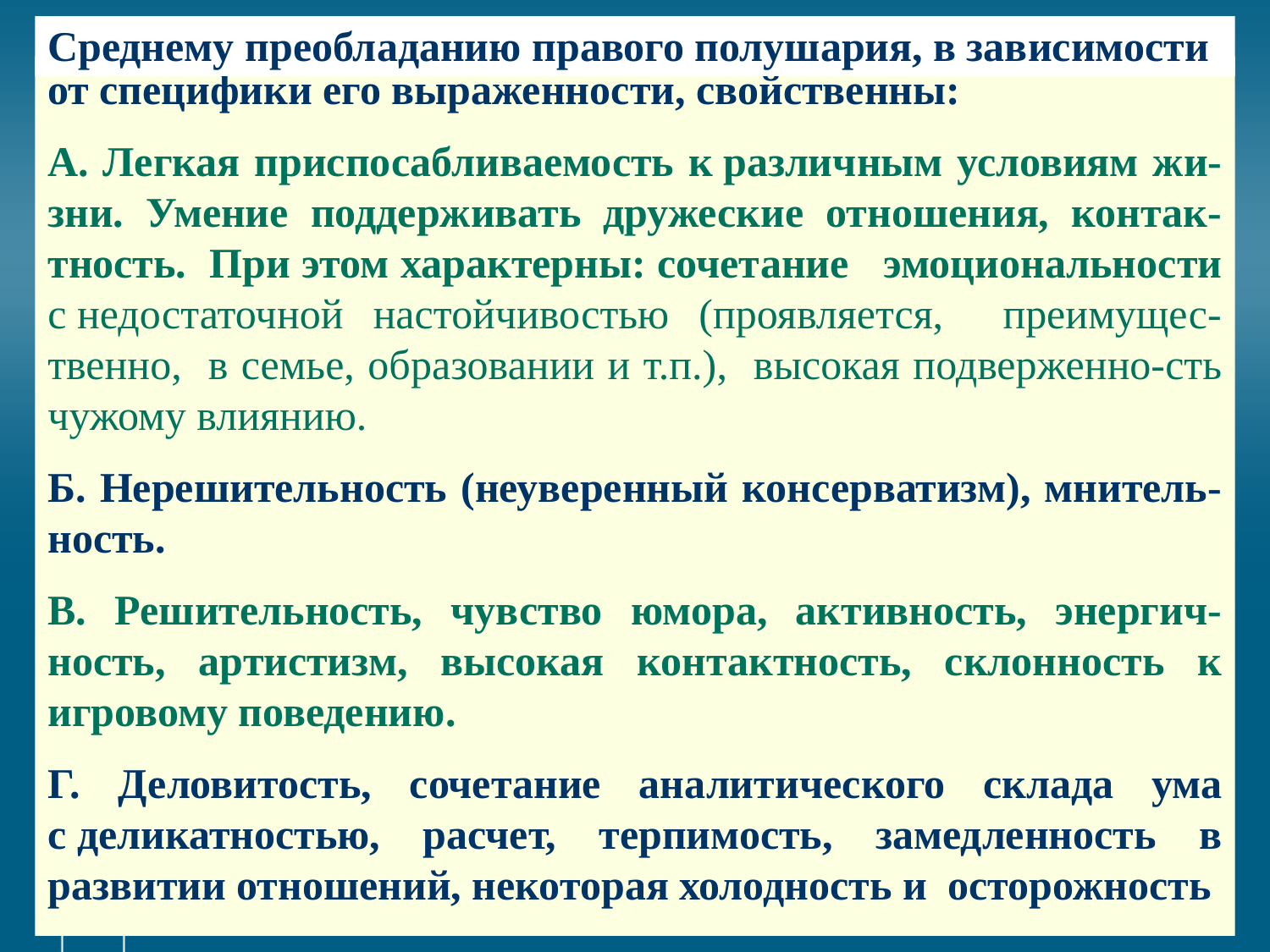

# Среднему преобладанию правого полушария, в зависимости
от специфики его выраженности, свойственны:
А. Легкая приспосабливаемость к различным условиям жи-зни. Умение поддерживать дружеские отношения, контак-тность.  При этом характерны: сочетание   эмоциональности с недостаточной настойчивостью (проявляется,  преимущес-твенно,  в семье, образовании и т.п.),  высокая подверженно-сть чужому влиянию.
Б. Нерешительность (неуверенный консерватизм), мнитель-ность.
В. Решительность, чувство юмора, активность, энергич-ность, артистизм, высокая контактность, склонность к игровому поведению.
Г. Деловитость, сочетание аналитического склада ума с деликатностью, расчет, терпимость, замедленность в развитии отношений, некоторая холодность и  осторожность